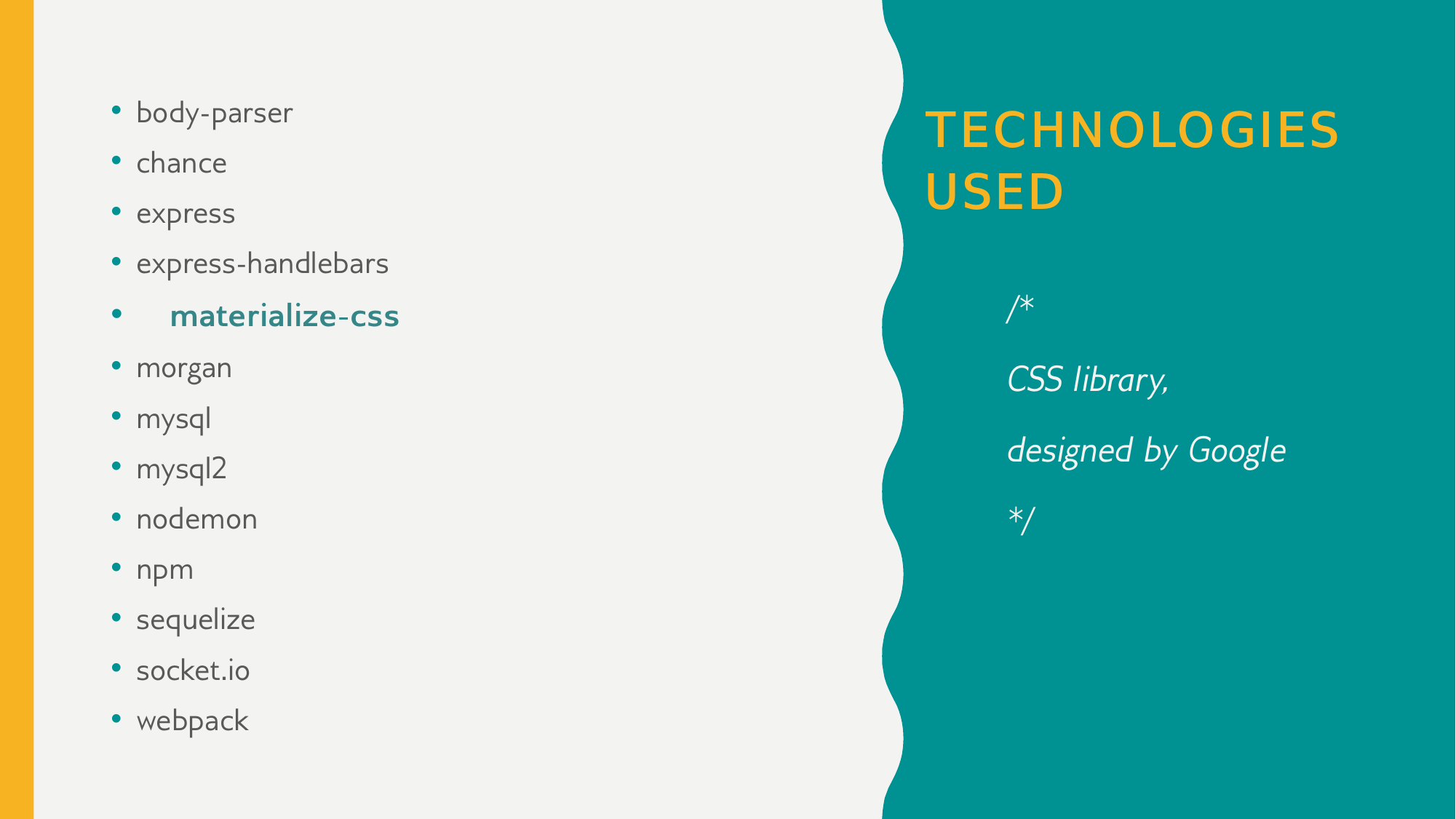

body-parser
chance
express
express-handlebars
   materialize-css
morgan
mysql
mysql2
nodemon
npm
sequelize
socket.io
webpack
# Technologies Used

/*
CSS library,
designed by Google
*/